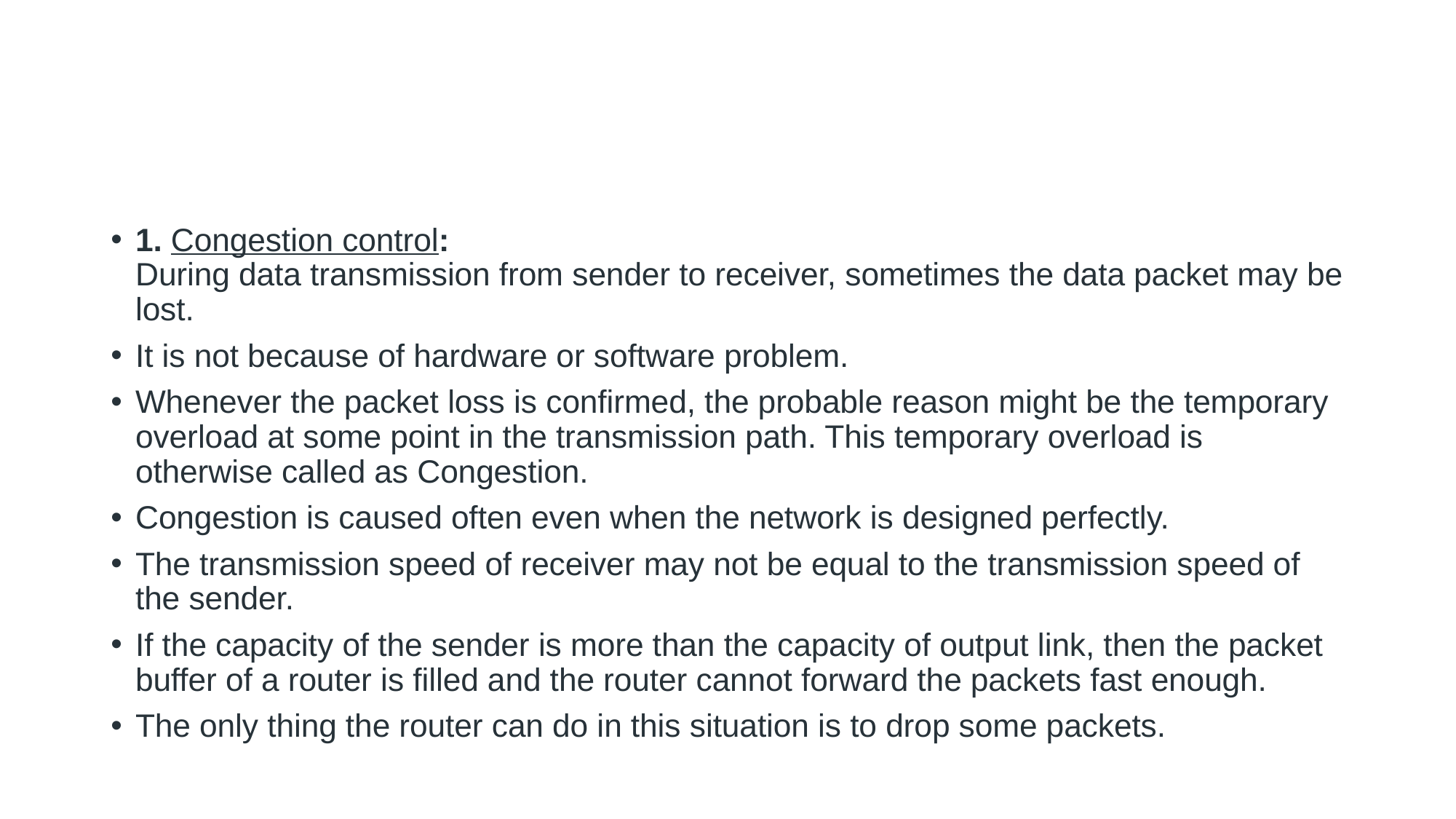

#
1. Congestion control:
During data transmission from sender to receiver, sometimes the data packet may be lost.
It is not because of hardware or software problem.
Whenever the packet loss is confirmed, the probable reason might be the temporary overload at some point in the transmission path. This temporary overload is otherwise called as Congestion.
Congestion is caused often even when the network is designed perfectly.
The transmission speed of receiver may not be equal to the transmission speed of the sender.
If the capacity of the sender is more than the capacity of output link, then the packet buffer of a router is filled and the router cannot forward the packets fast enough.
The only thing the router can do in this situation is to drop some packets.